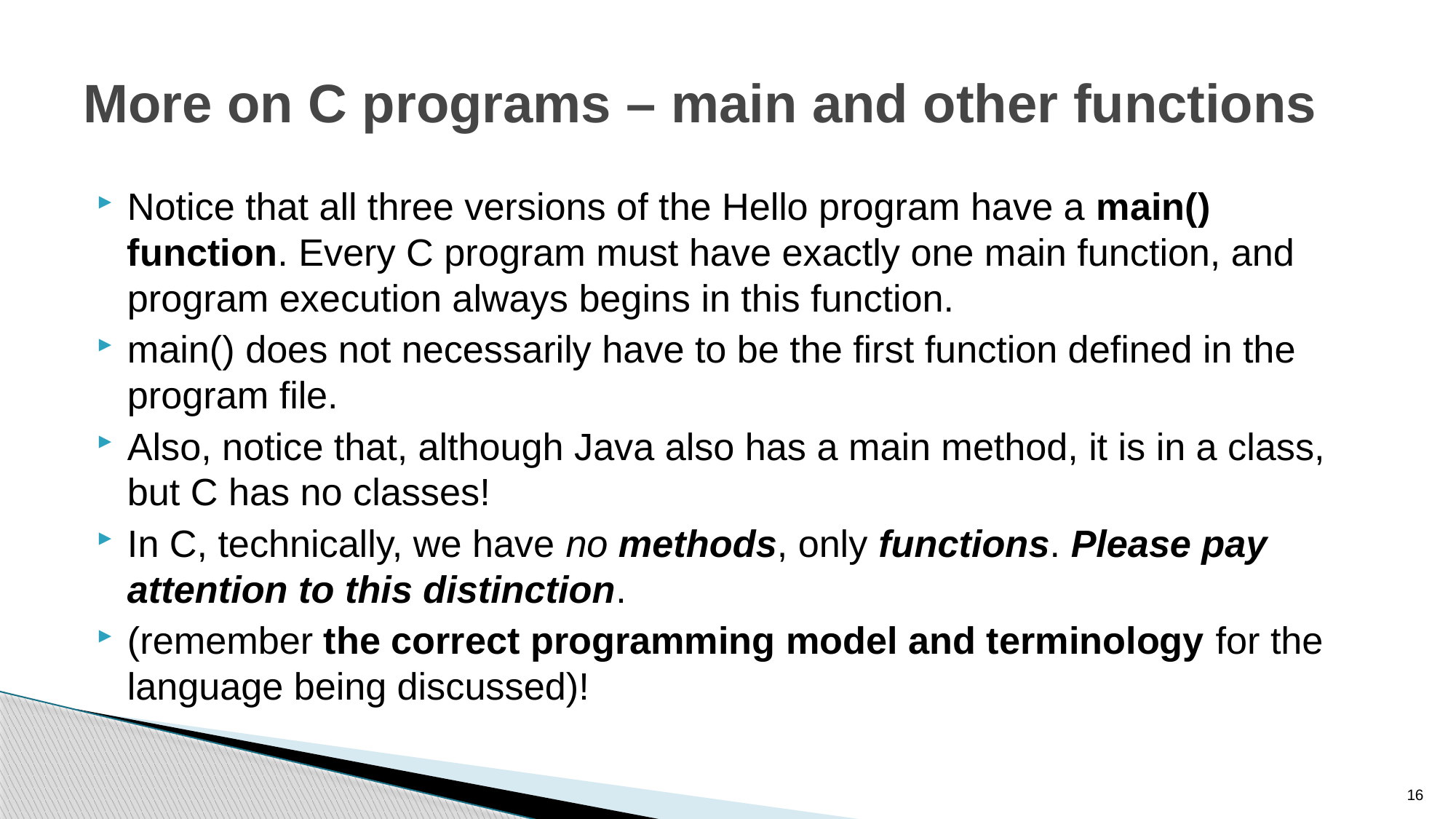

# More on C programs – main and other functions
Notice that all three versions of the Hello program have a main() function. Every C program must have exactly one main function, and program execution always begins in this function.
main() does not necessarily have to be the first function defined in the program file.
Also, notice that, although Java also has a main method, it is in a class, but C has no classes!
In C, technically, we have no methods, only functions. Please pay attention to this distinction.
(remember the correct programming model and terminology for the language being discussed)!
16